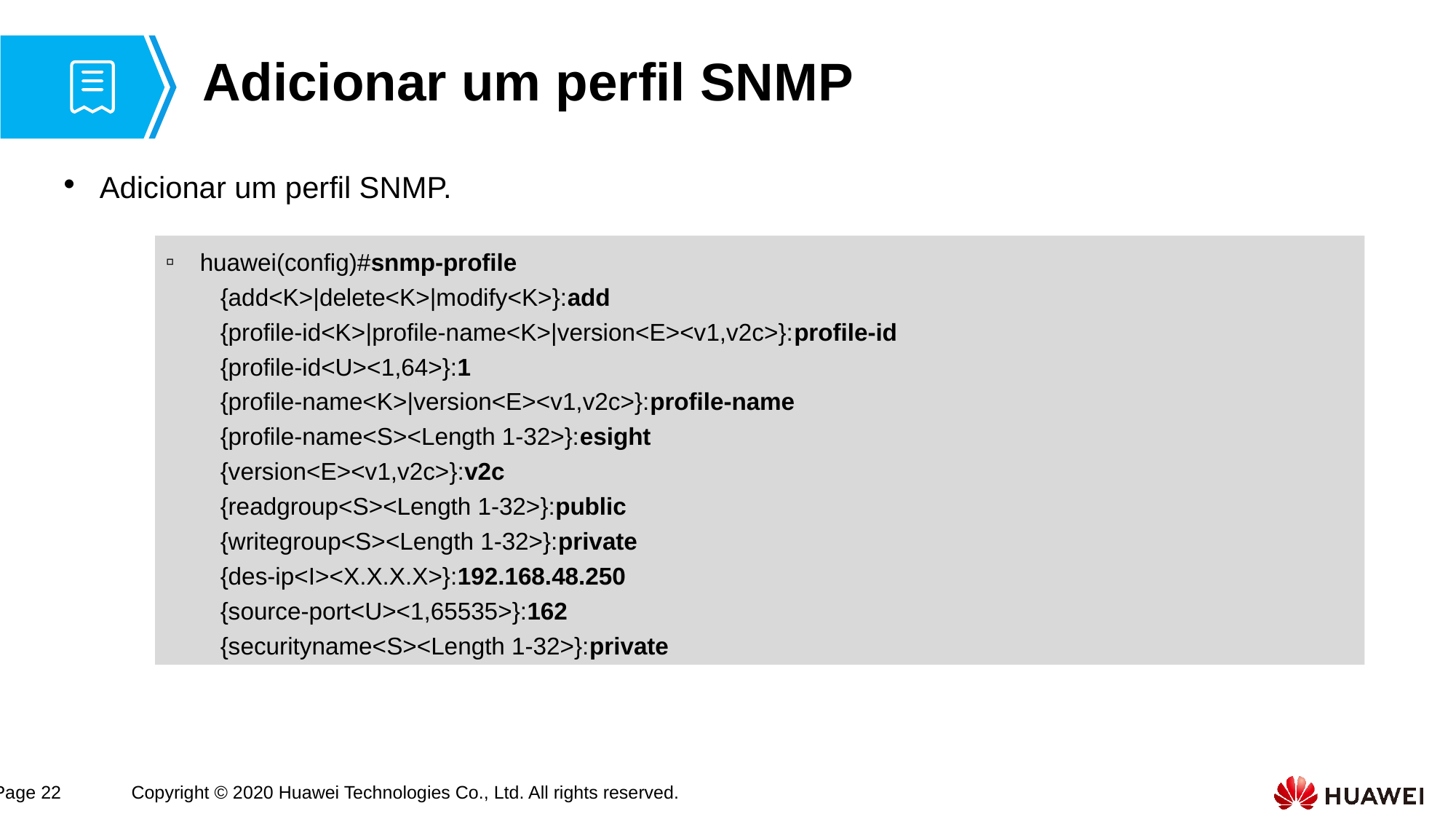

# Adicionar um perfil SNMP
Adicionar um perfil SNMP.
huawei(config)#snmp-profile
{add<K>|delete<K>|modify<K>}:add
{profile-id<K>|profile-name<K>|version<E><v1,v2c>}:profile-id
{profile-id<U><1,64>}:1
{profile-name<K>|version<E><v1,v2c>}:profile-name
{profile-name<S><Length 1-32>}:esight
{version<E><v1,v2c>}:v2c
{readgroup<S><Length 1-32>}:public
{writegroup<S><Length 1-32>}:private
{des-ip<I><X.X.X.X>}:192.168.48.250
{source-port<U><1,65535>}:162
{securityname<S><Length 1-32>}:private